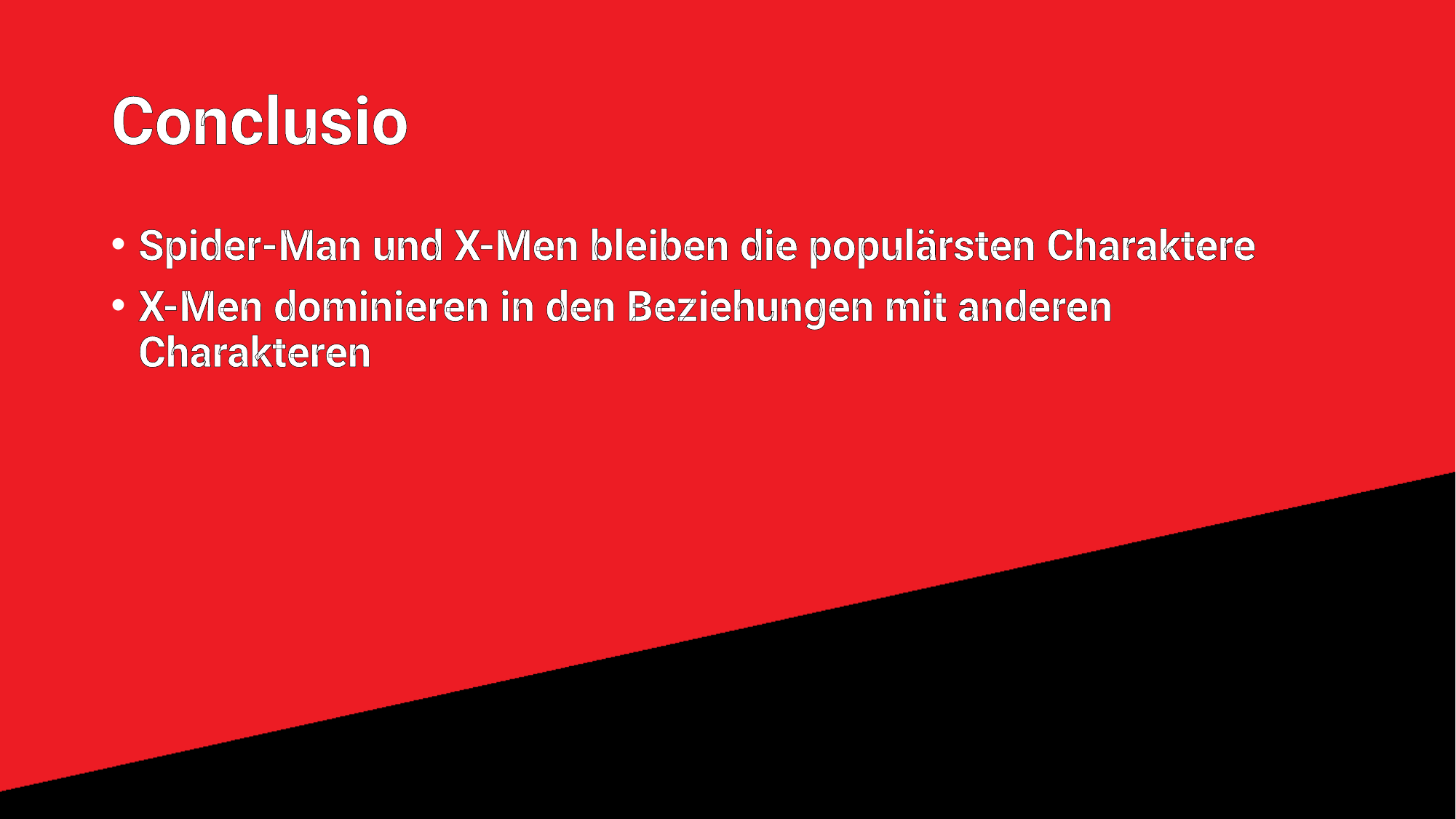

# Conclusio
Spider-Man und X-Men bleiben die populärsten Charaktere
X-Men dominieren in den Beziehungen mit anderen Charakteren